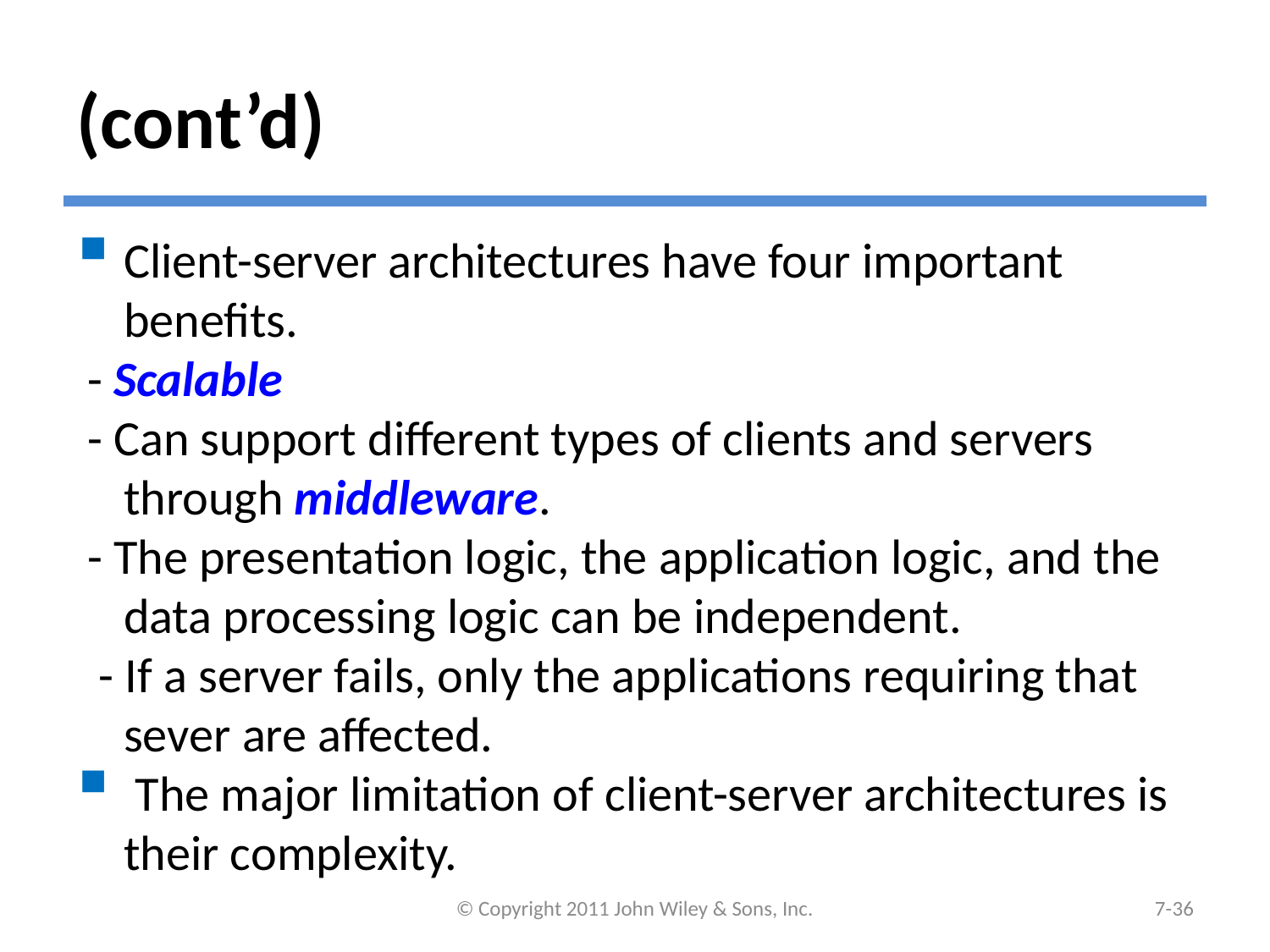

# (cont’d)
Client-server architectures have four important benefits.
 - Scalable
 - Can support different types of clients and servers through middleware.
 - The presentation logic, the application logic, and the data processing logic can be independent.
  - If a server fails, only the applications requiring that sever are affected.
 The major limitation of client-server architectures is their complexity.

© Copyright 2011 John Wiley & Sons, Inc.
7-36